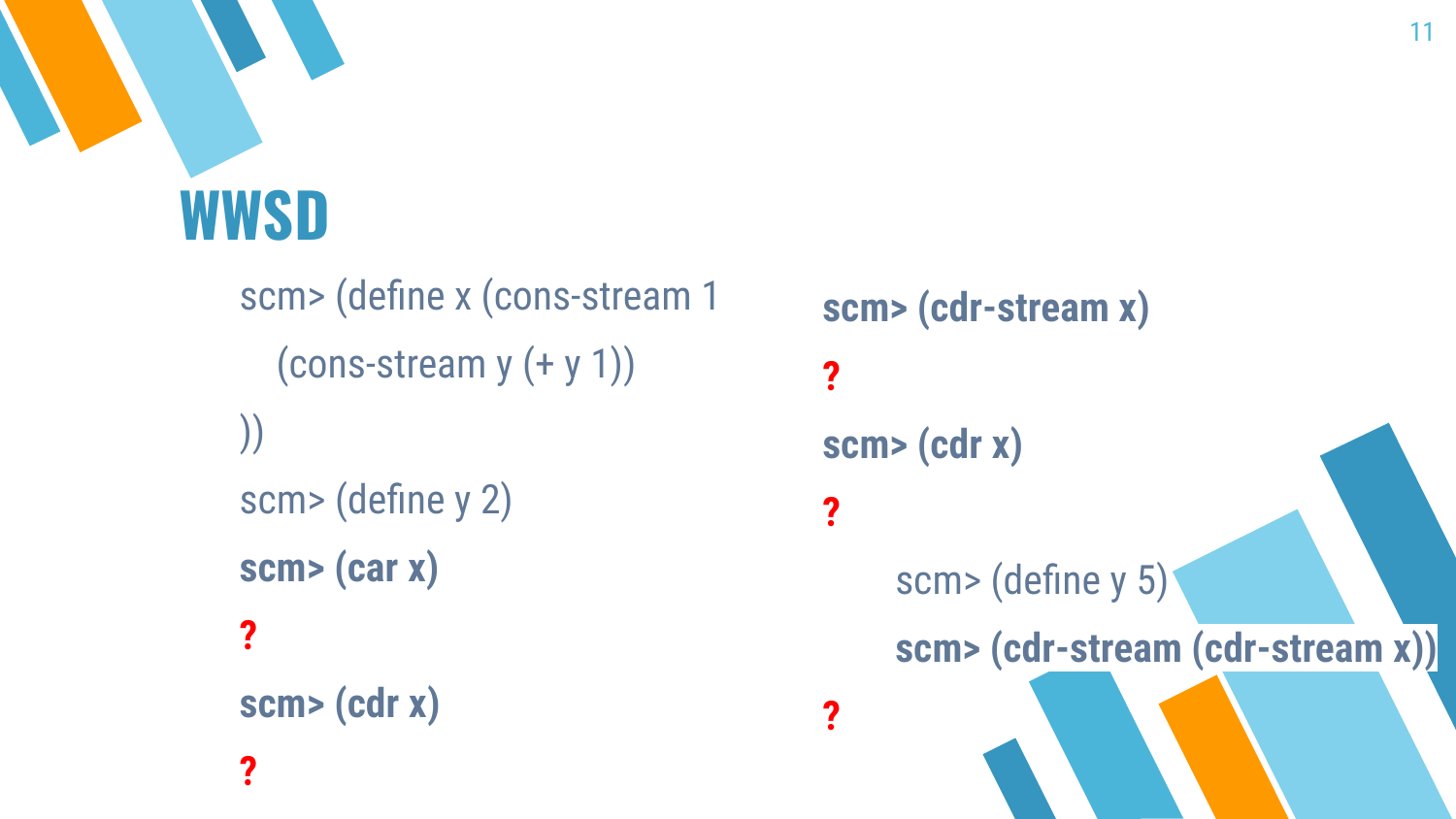

11
# WWSD
scm> (define x (cons-stream 1
    (cons-stream y (+ y 1))
))
scm> (define y 2)
scm> (car x)
?
scm> (cdr x)
?

scm> (cdr-stream x)
?
scm> (cdr x)
?
	scm> (define y 5)
	scm> (cdr-stream (cdr-stream x))
?